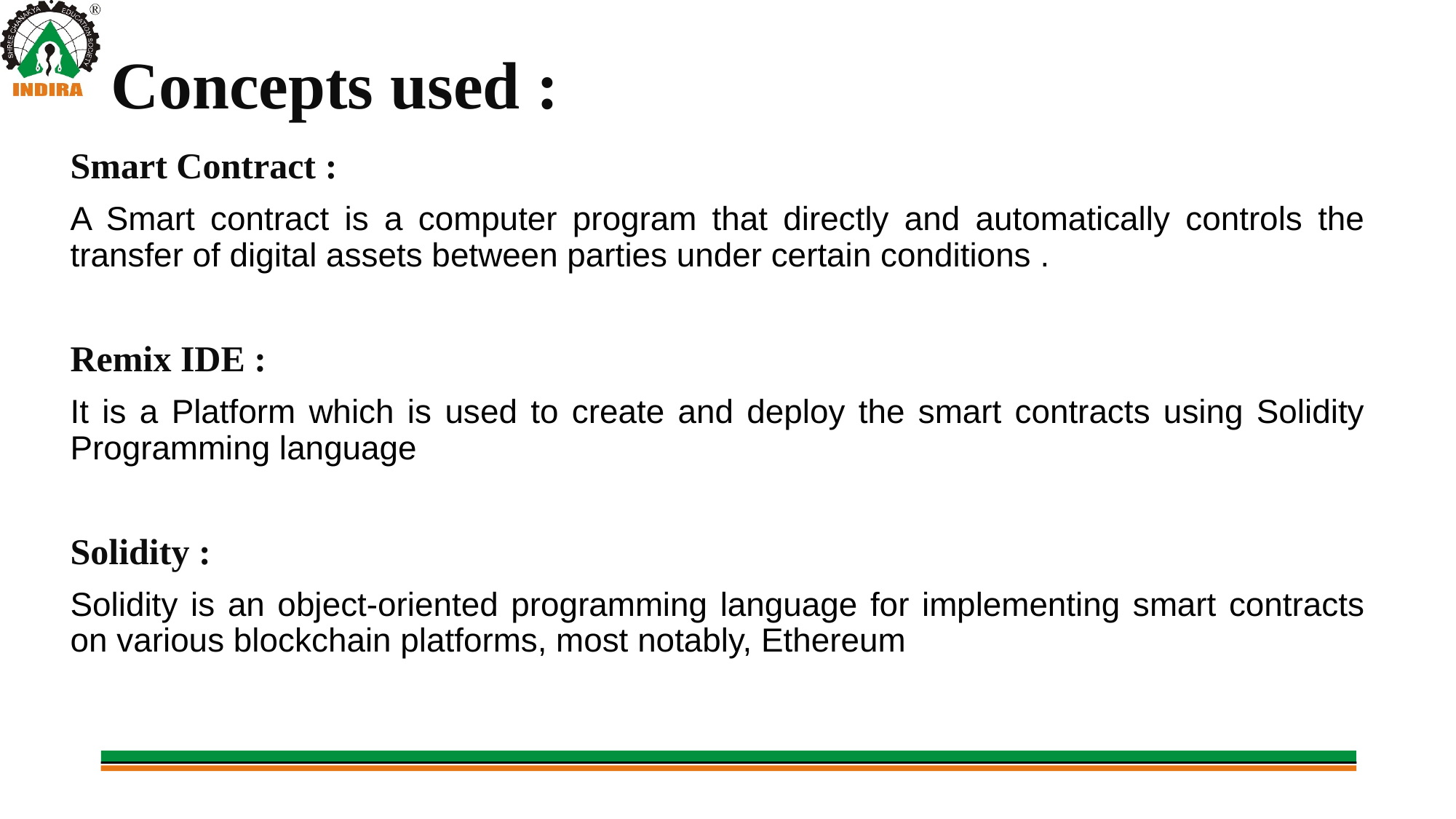

Concepts used :
# Smart Contract :
A Smart contract is a computer program that directly and automatically controls the transfer of digital assets between parties under certain conditions .

Remix IDE :
It is a Platform which is used to create and deploy the smart contracts using Solidity Programming language

Solidity :
Solidity is an object-oriented programming language for implementing smart contracts on various blockchain platforms, most notably, Ethereum